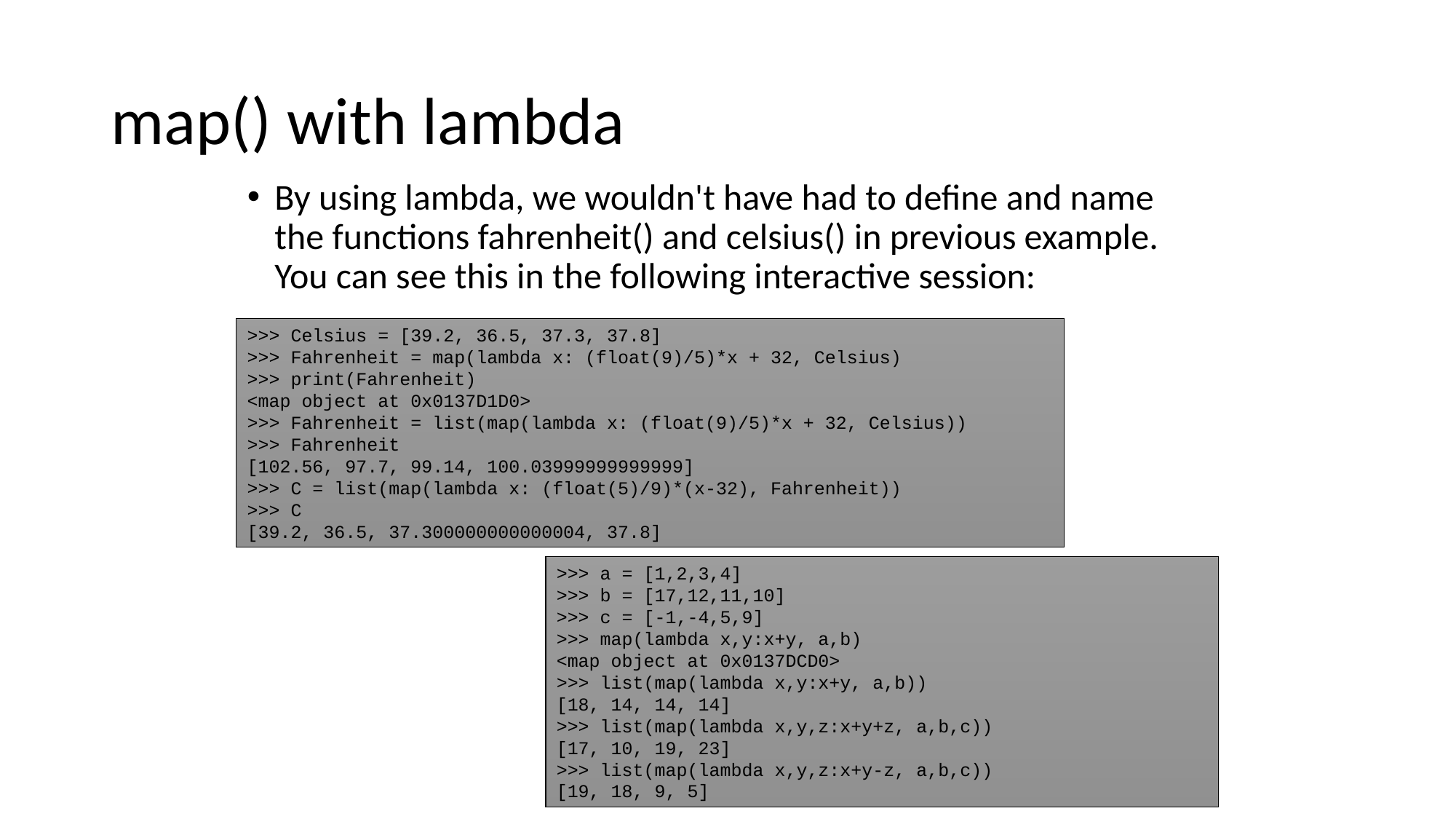

# map() with lambda
By using lambda, we wouldn't have had to define and name the functions fahrenheit() and celsius() in previous example. You can see this in the following interactive session:
>>> Celsius = [39.2, 36.5, 37.3, 37.8]
>>> Fahrenheit = map(lambda x: (float(9)/5)*x + 32, Celsius)
>>> print(Fahrenheit)
<map object at 0x0137D1D0>
>>> Fahrenheit = list(map(lambda x: (float(9)/5)*x + 32, Celsius))
>>> Fahrenheit
[102.56, 97.7, 99.14, 100.03999999999999]
>>> C = list(map(lambda x: (float(5)/9)*(x-32), Fahrenheit))
>>> C
[39.2, 36.5, 37.300000000000004, 37.8]
>>> a = [1,2,3,4]
>>> b = [17,12,11,10]
>>> c = [-1,-4,5,9]
>>> map(lambda x,y:x+y, a,b)
<map object at 0x0137DCD0>
>>> list(map(lambda x,y:x+y, a,b))
[18, 14, 14, 14]
>>> list(map(lambda x,y,z:x+y+z, a,b,c))
[17, 10, 19, 23]
>>> list(map(lambda x,y,z:x+y-z, a,b,c))
[19, 18, 9, 5]